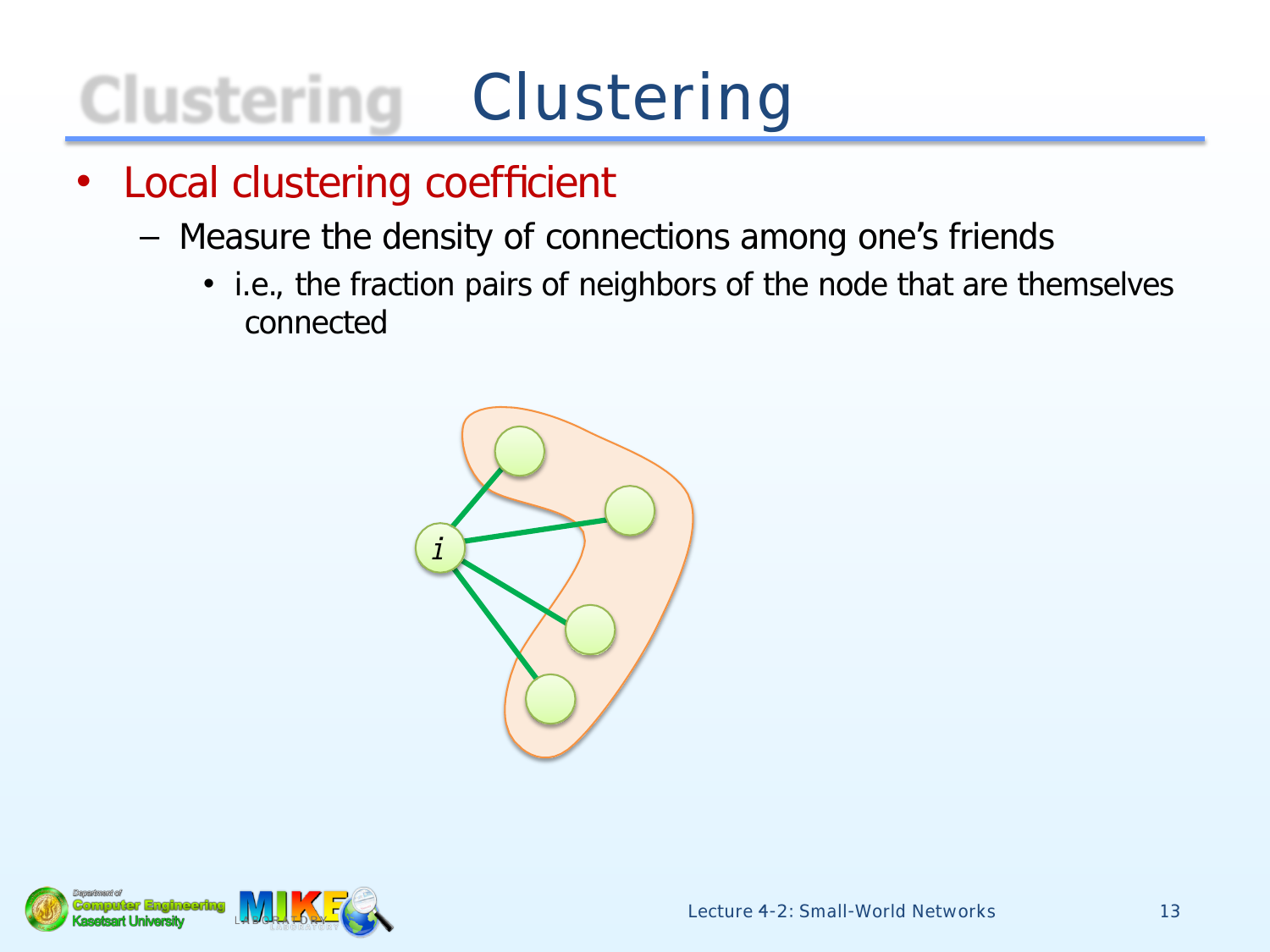

# Clustering
Local clustering coefficient
Measure the density of connections among one’s friends
i.e., the fraction pairs of neighbors of the node that are themselves  connected

i

Lecture 4-2: Small-World Networks
13